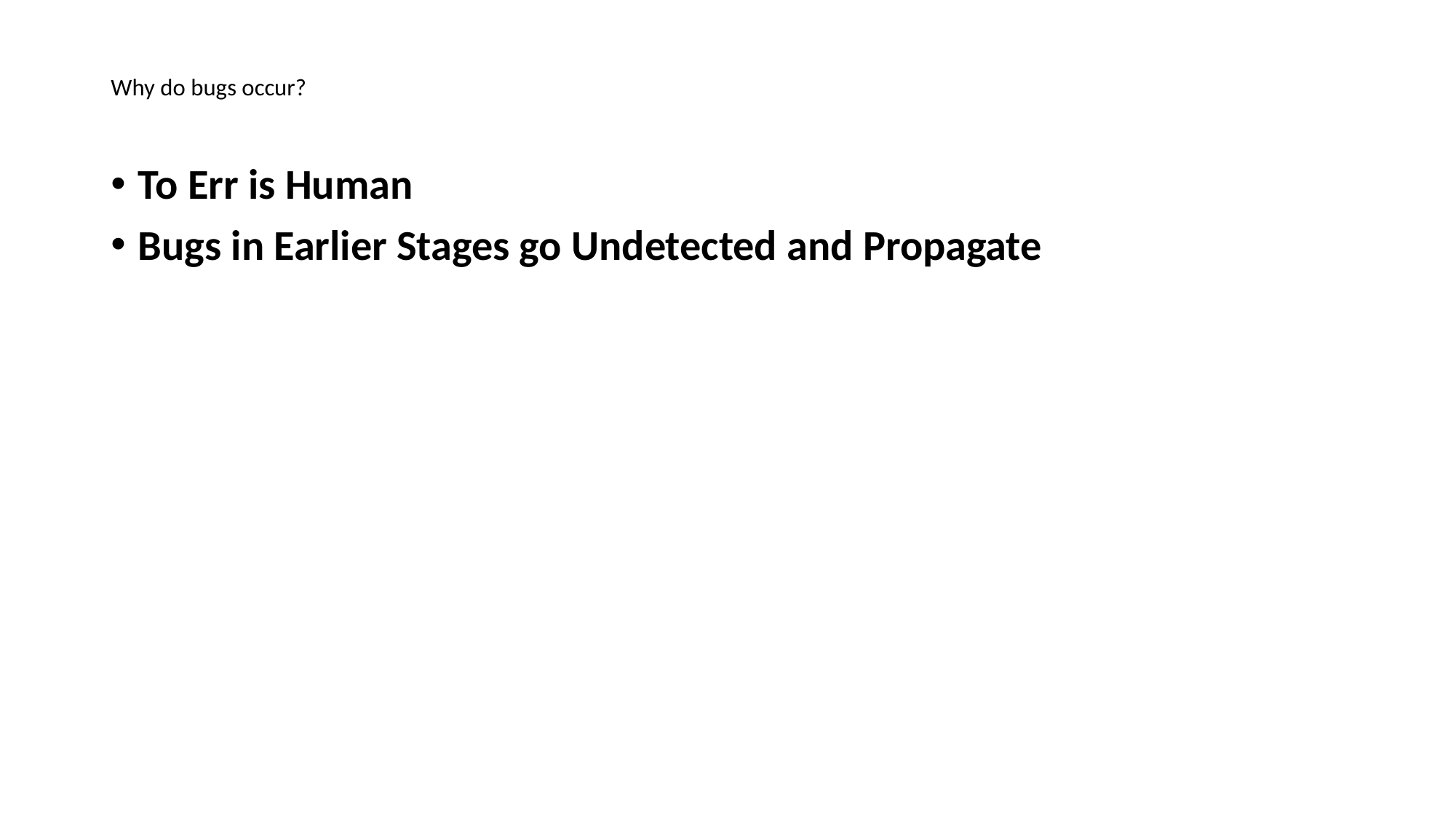

# Why do bugs occur?
To Err is Human
Bugs in Earlier Stages go Undetected and Propagate